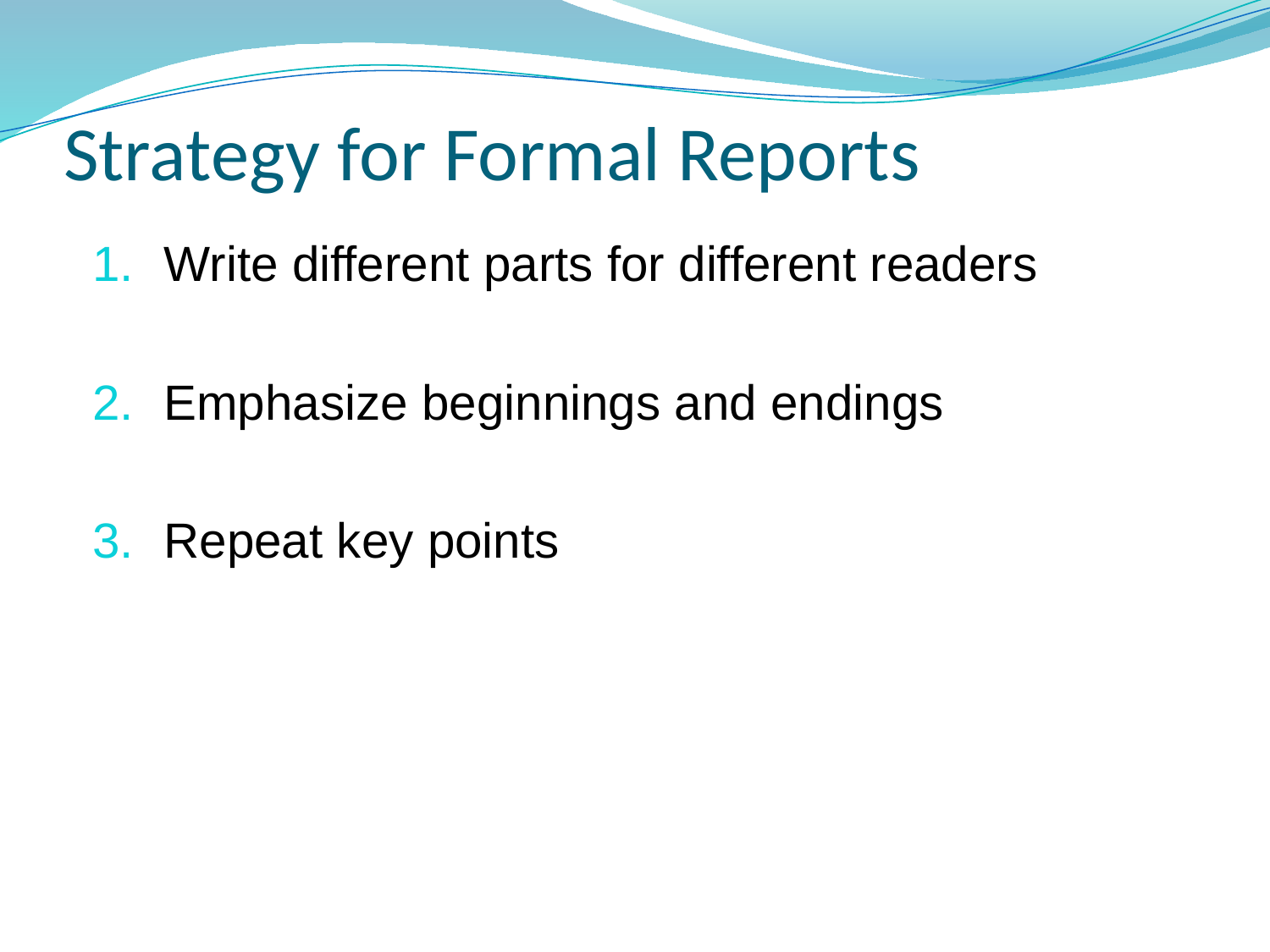

# Strategy for Formal Reports
Write different parts for different readers

Emphasize beginnings and endings

Repeat key points